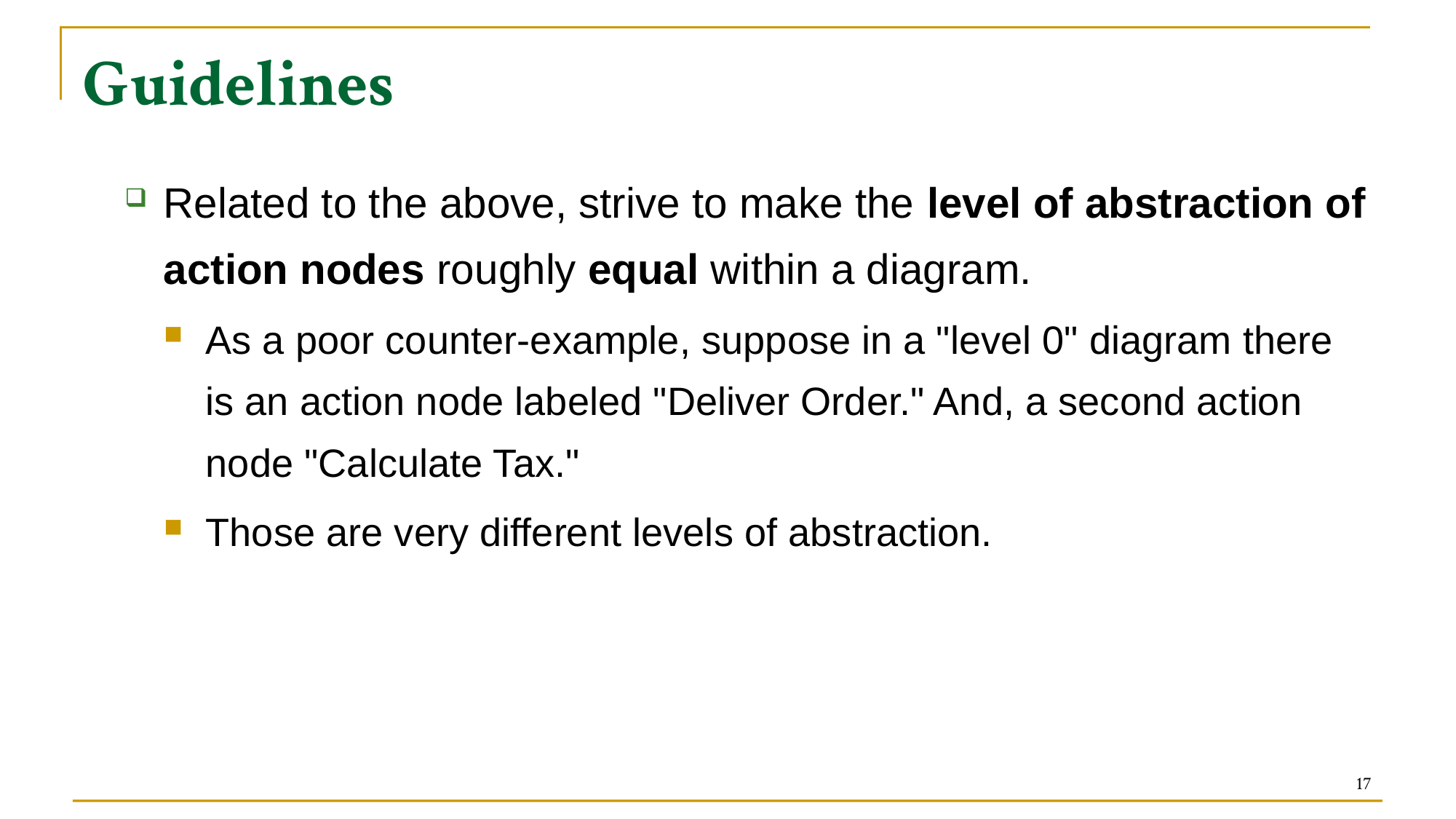

# Guidelines
Related to the above, strive to make the level of abstraction of action nodes roughly equal within a diagram.
As a poor counter-example, suppose in a "level 0" diagram there is an action node labeled "Deliver Order." And, a second action node "Calculate Tax."
Those are very different levels of abstraction.
17